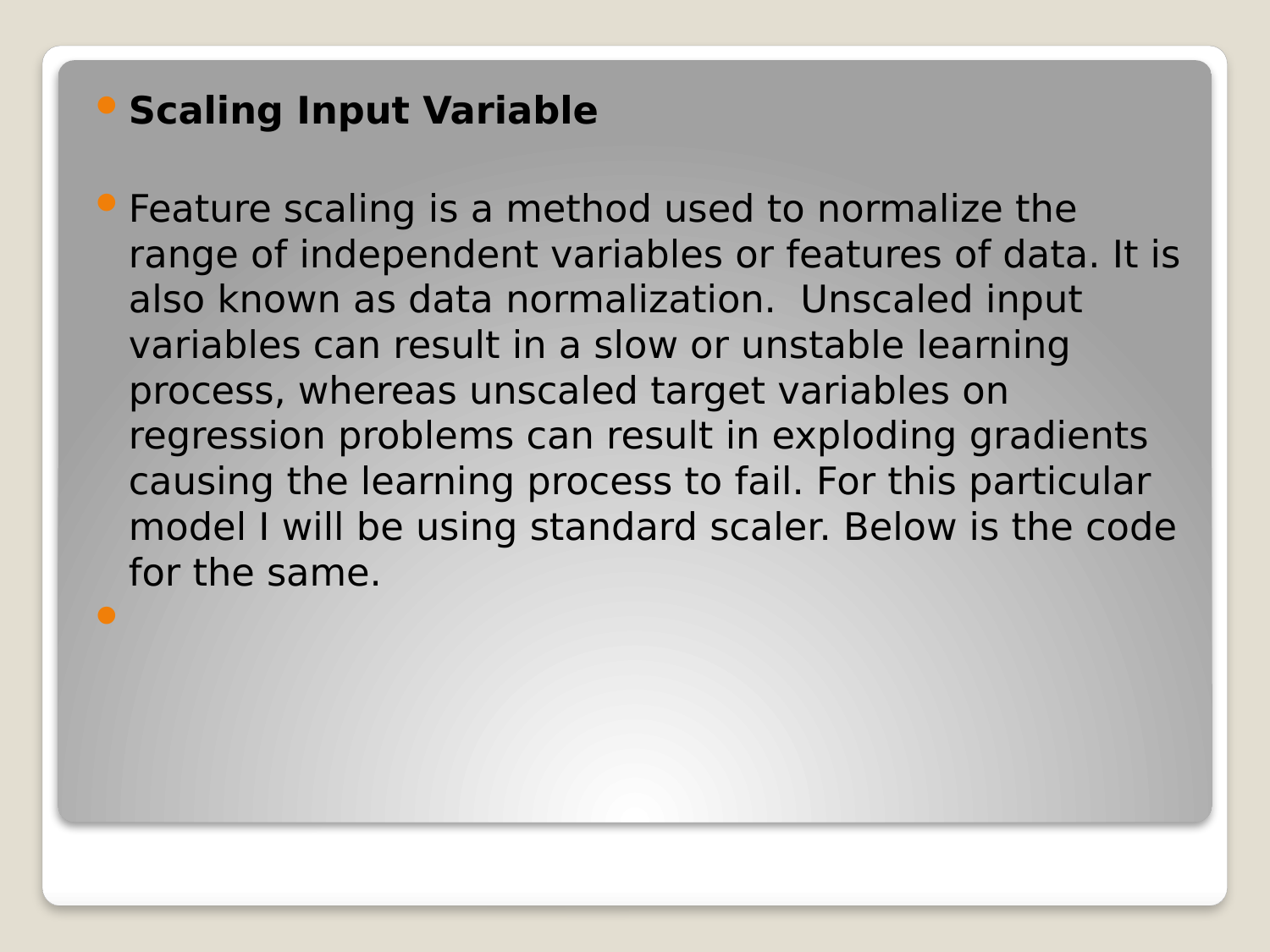

Scaling Input Variable

Feature scaling is a method used to normalize the range of independent variables or features of data. It is also known as data normalization.  Unscaled input variables can result in a slow or unstable learning process, whereas unscaled target variables on regression problems can result in exploding gradients causing the learning process to fail. For this particular  model I will be using standard scaler. Below is the code for the same.

#